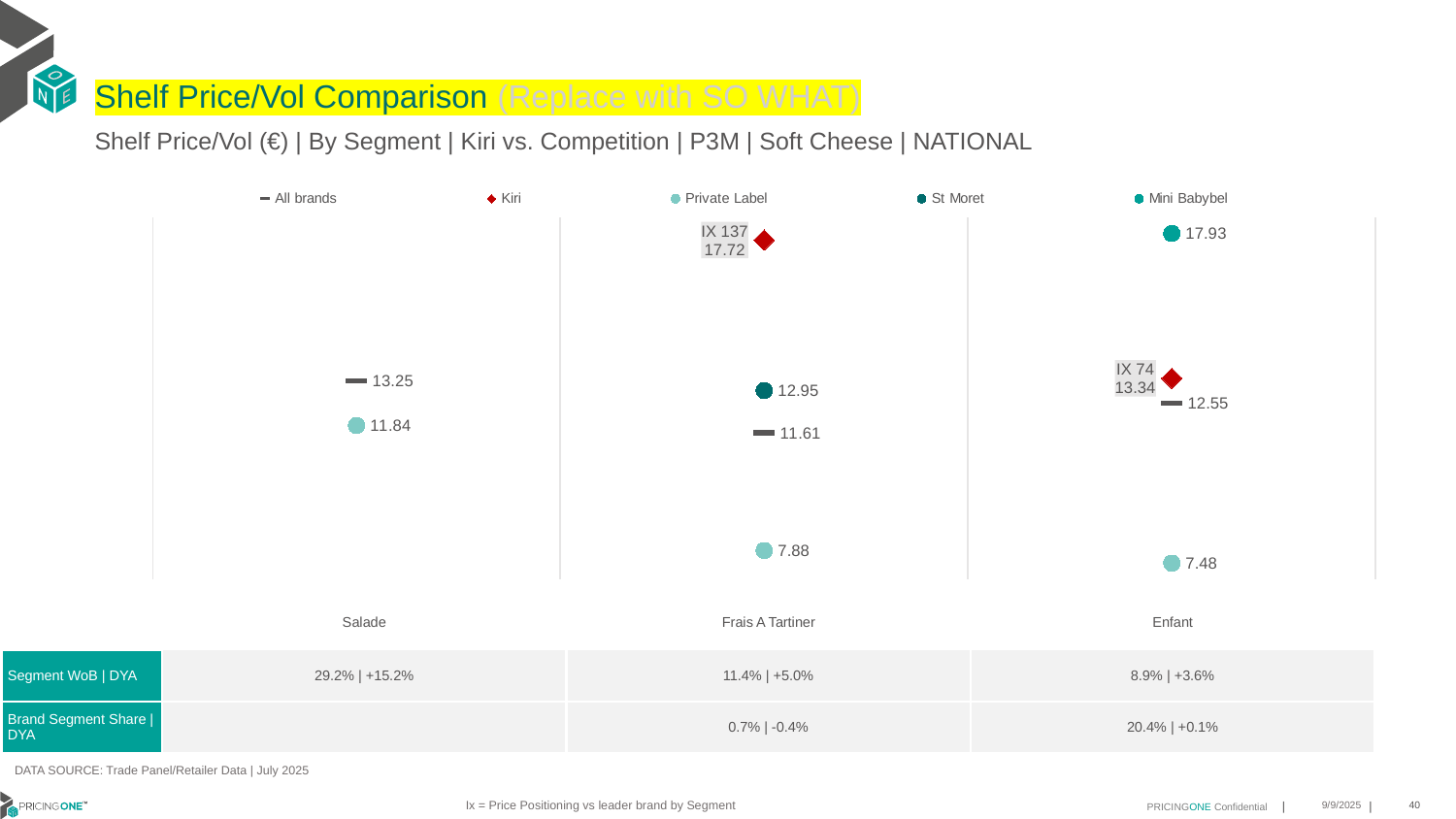

# Shelf Price/Vol Comparison (Replace with SO WHAT)
Shelf Price/Vol (€) | By Segment | Kiri vs. Competition | P3M | Soft Cheese | NATIONAL

### Chart

| Category | All brands | Kiri | Private Label | St Moret | Mini Babybel |
|---|---|---|---|---|---|
| None | 13.25 | None | 11.84 | None | None |
| IX 137 | 11.61 | 17.72 | 7.88 | 12.95 | None |
| IX 74 | 12.55 | 13.34 | 7.48 | None | 17.93 |
|  | Salade | Frais A Tartiner | Enfant |
| --- | --- | --- | --- |
| Segment WoB | DYA | 29.2% | +15.2% | 11.4% | +5.0% | 8.9% | +3.6% |
| Brand Segment Share | DYA |  | 0.7% | -0.4% | 20.4% | +0.1% |
DATA SOURCE: Trade Panel/Retailer Data | July 2025
Ix = Price Positioning vs leader brand by Segment
9/9/2025
40